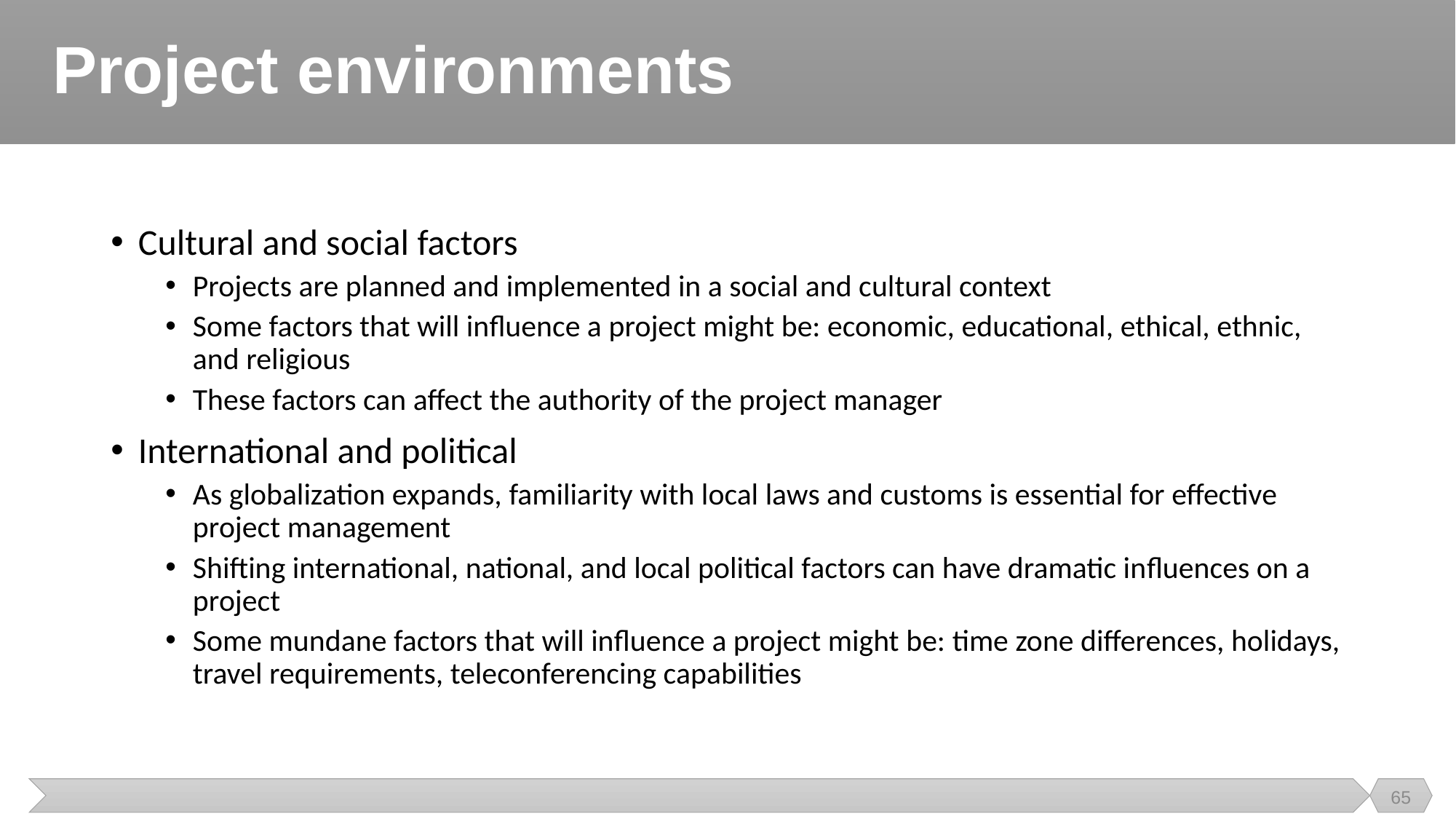

# Project environments
Cultural and social factors
Projects are planned and implemented in a social and cultural context
Some factors that will influence a project might be: economic, educational, ethical, ethnic, and religious
These factors can affect the authority of the project manager
International and political
As globalization expands, familiarity with local laws and customs is essential for effective project management
Shifting international, national, and local political factors can have dramatic influences on a project
Some mundane factors that will influence a project might be: time zone differences, holidays, travel requirements, teleconferencing capabilities
65